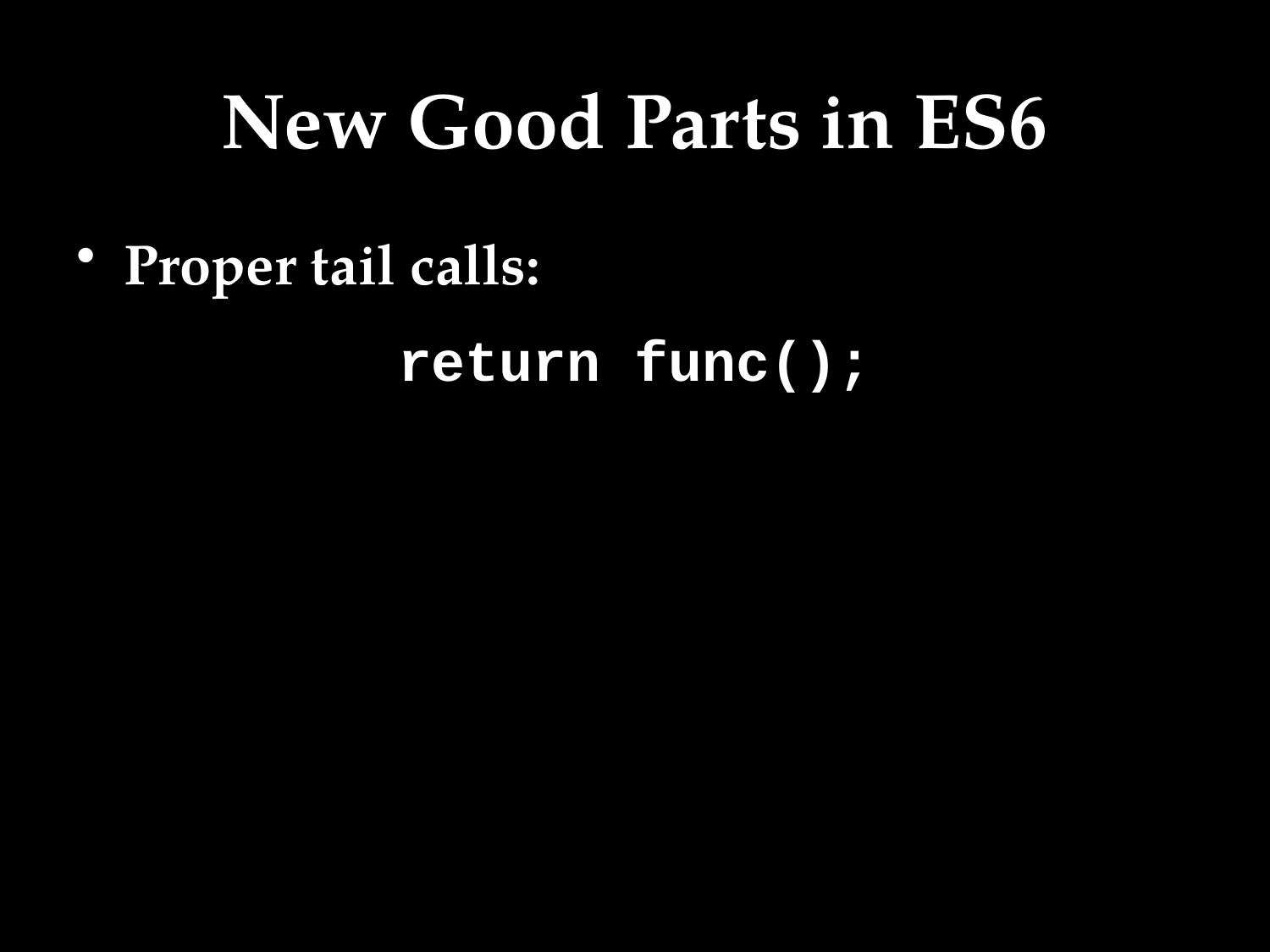

# New Good Parts in ES6
Proper tail calls:
return func();